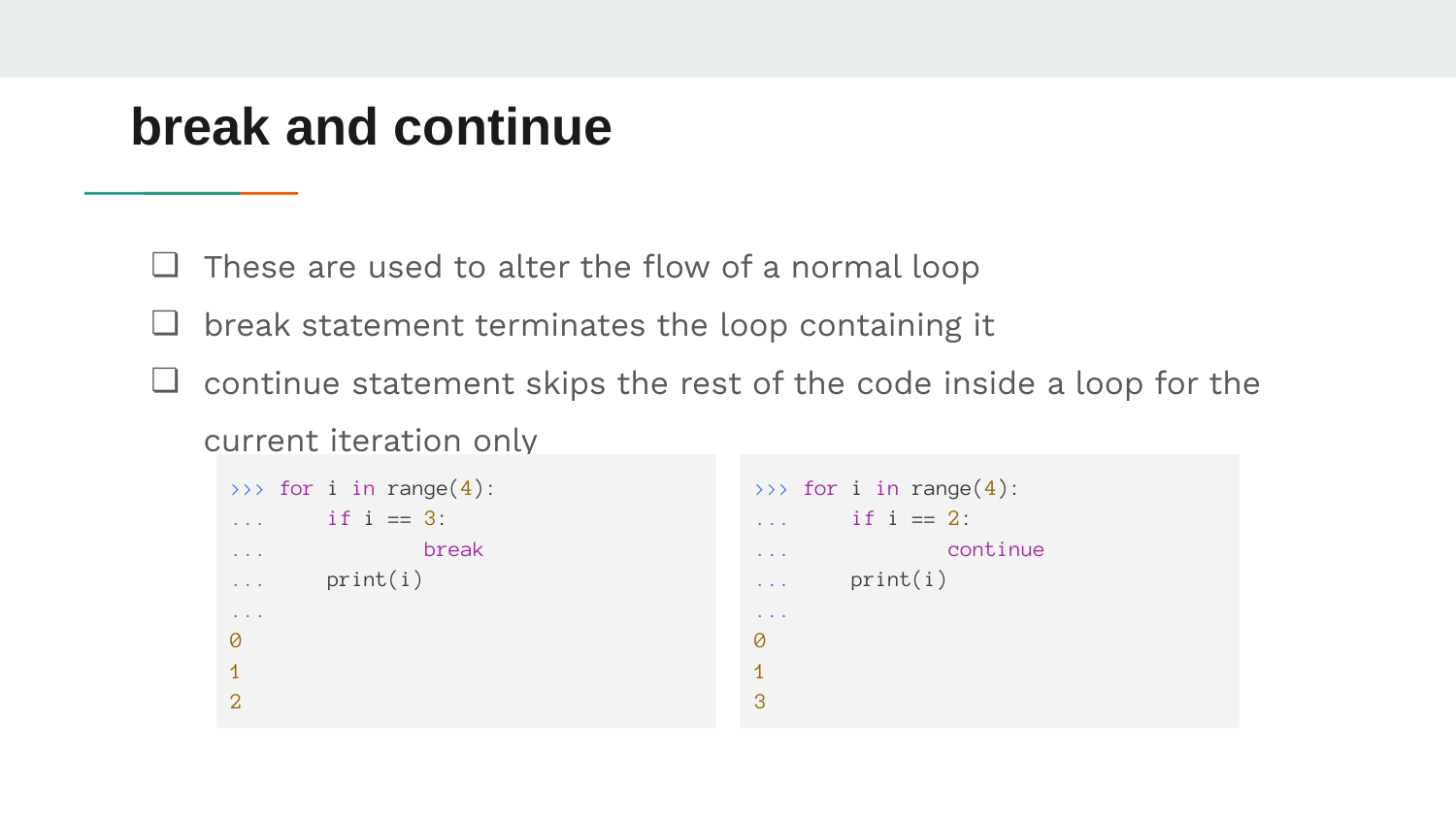

# break and continue
These are used to alter the flow of a normal loop
break statement terminates the loop containing it
continue statement skips the rest of the code inside a loop for the current iteration only
>>> for i in range(4):
...     if i == 3:
...             break
...     print(i)
...
0
1
2

>>> for i in range(4):
...     if i == 2:
...             continue
...     print(i)
...
0
1
3